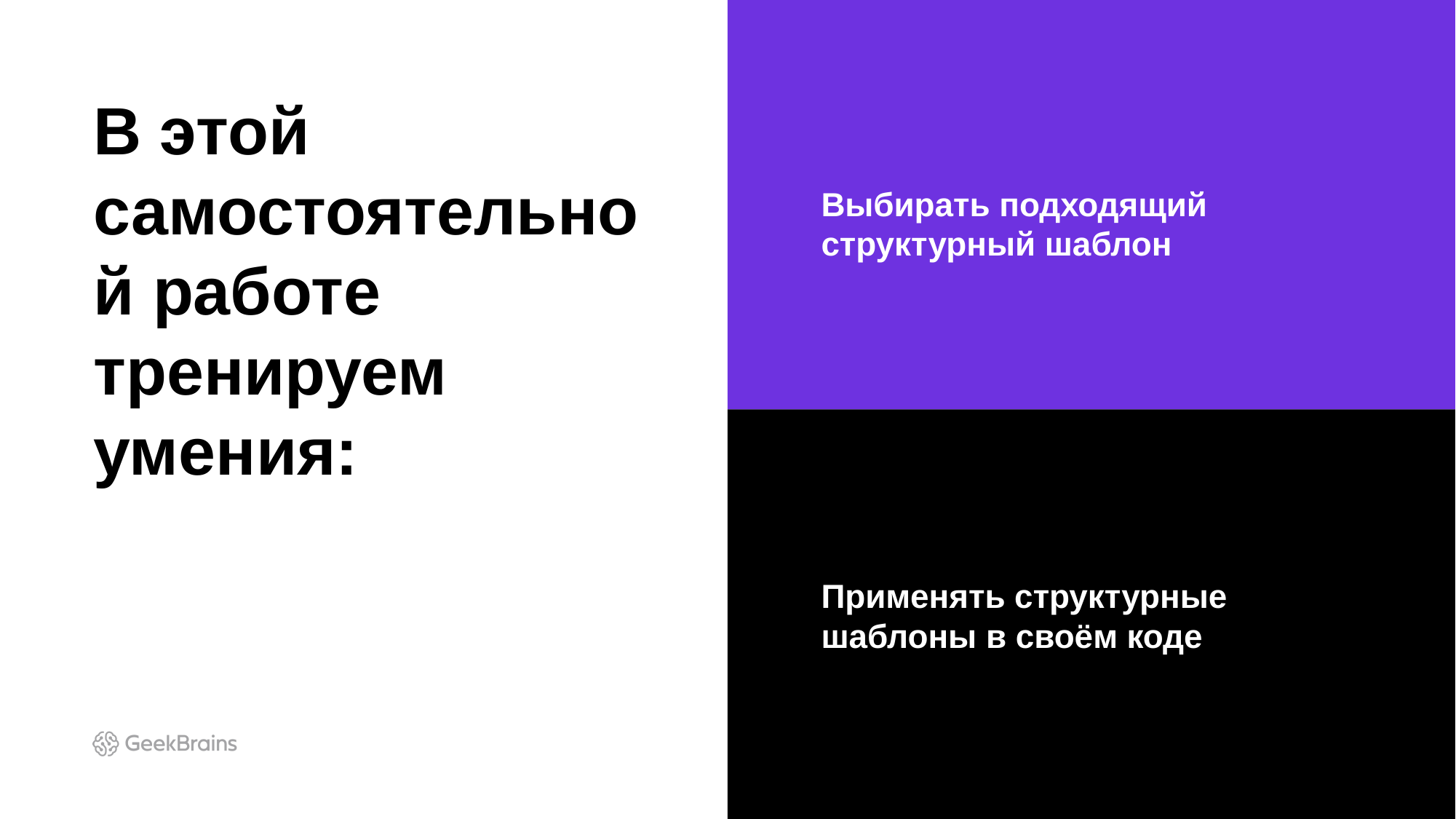

# В этой самостоятельной работе тренируем умения:
Выбирать подходящий структурный шаблон
Применять структурные шаблоны в своём коде